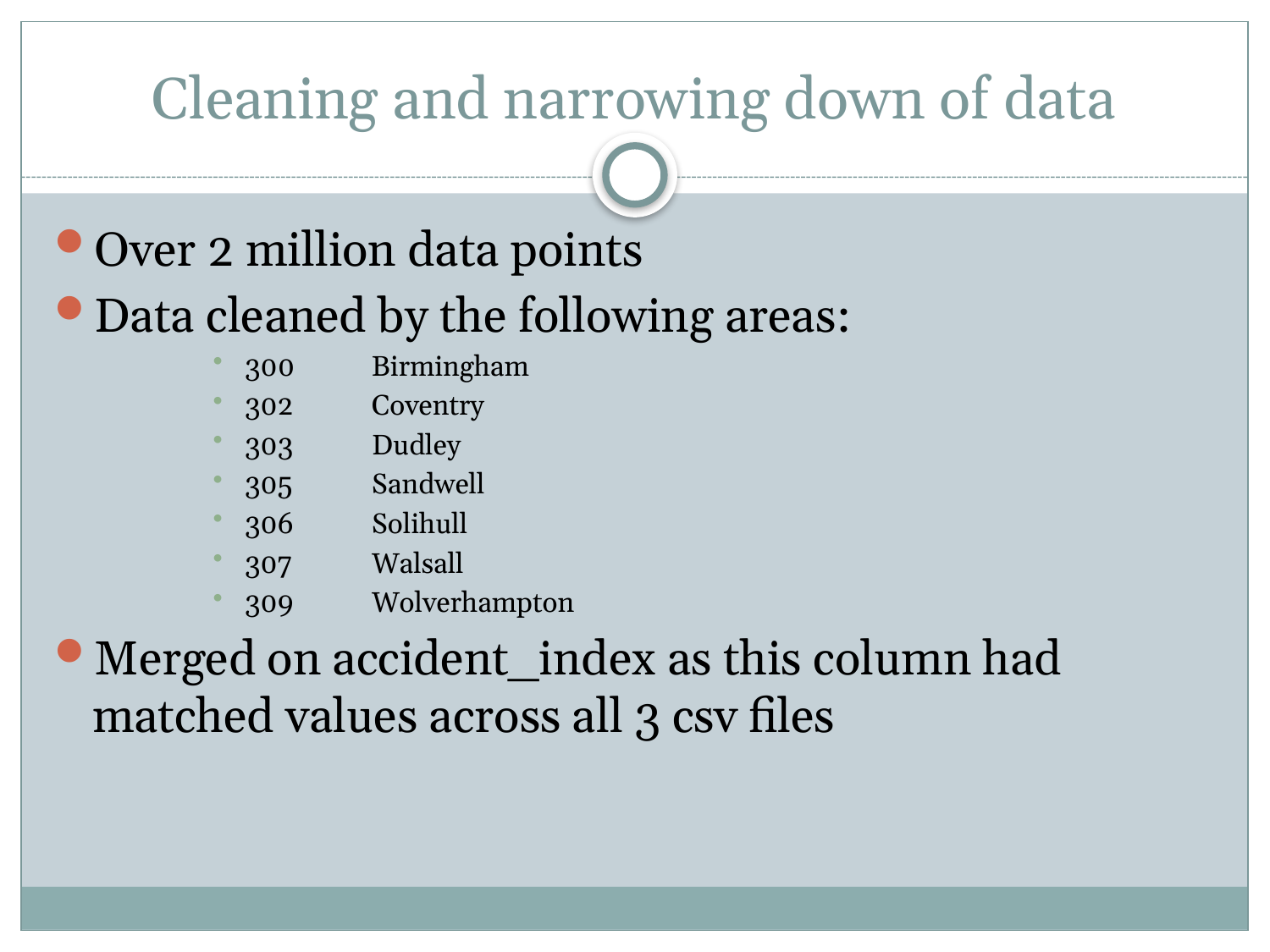

# Cleaning and narrowing down of data
Over 2 million data points
Data cleaned by the following areas:
300	Birmingham
302	Coventry
303	Dudley
305	Sandwell
306	Solihull
307	Walsall
309	Wolverhampton
Merged on accident_index as this column had matched values across all 3 csv files